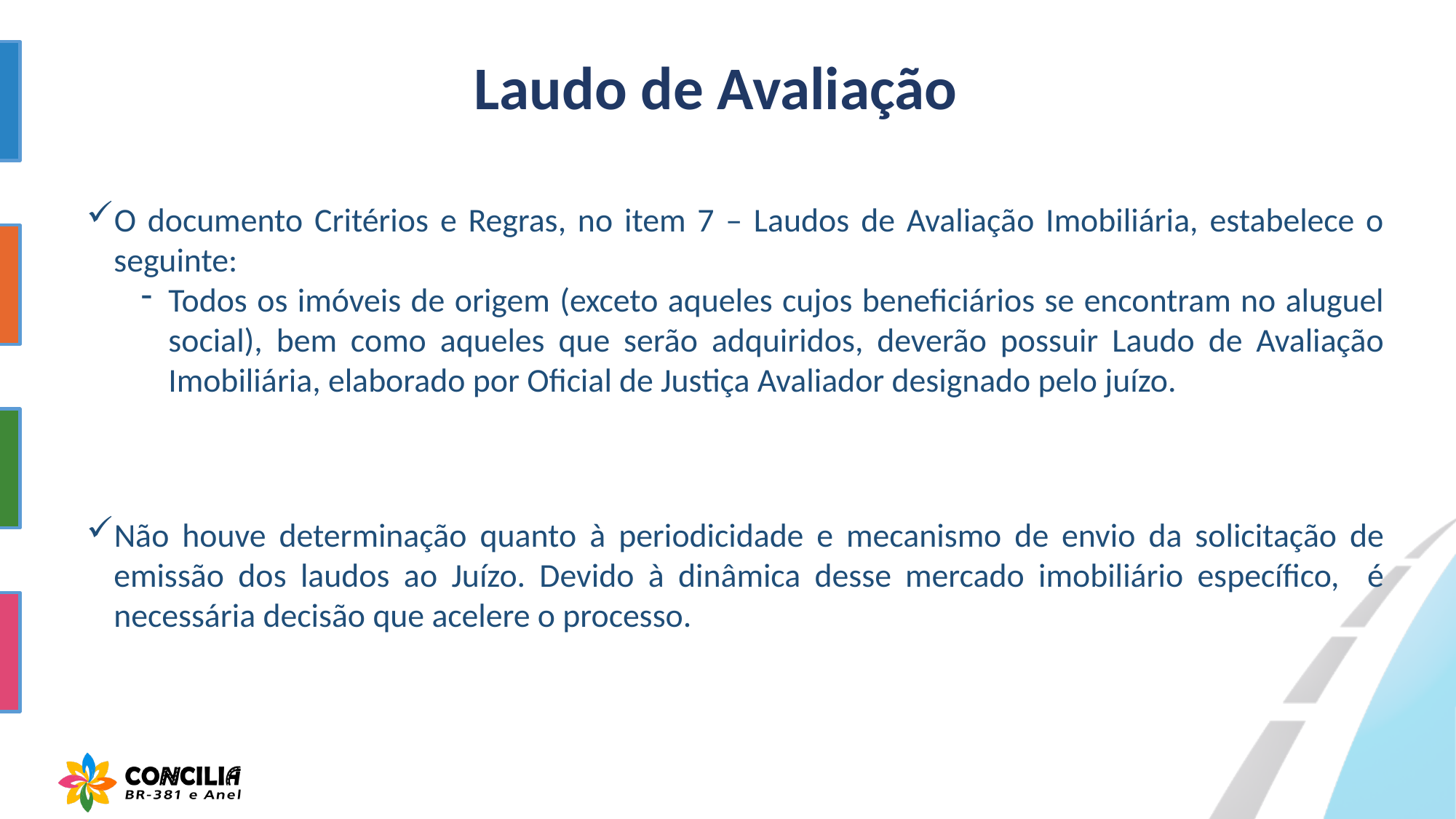

Laudo de Avaliação
O documento Critérios e Regras, no item 7 – Laudos de Avaliação Imobiliária, estabelece o seguinte:
Todos os imóveis de origem (exceto aqueles cujos beneficiários se encontram no aluguel social), bem como aqueles que serão adquiridos, deverão possuir Laudo de Avaliação Imobiliária, elaborado por Oficial de Justiça Avaliador designado pelo juízo.

Não houve determinação quanto à periodicidade e mecanismo de envio da solicitação de emissão dos laudos ao Juízo. Devido à dinâmica desse mercado imobiliário específico,  é necessária decisão que acelere o processo.